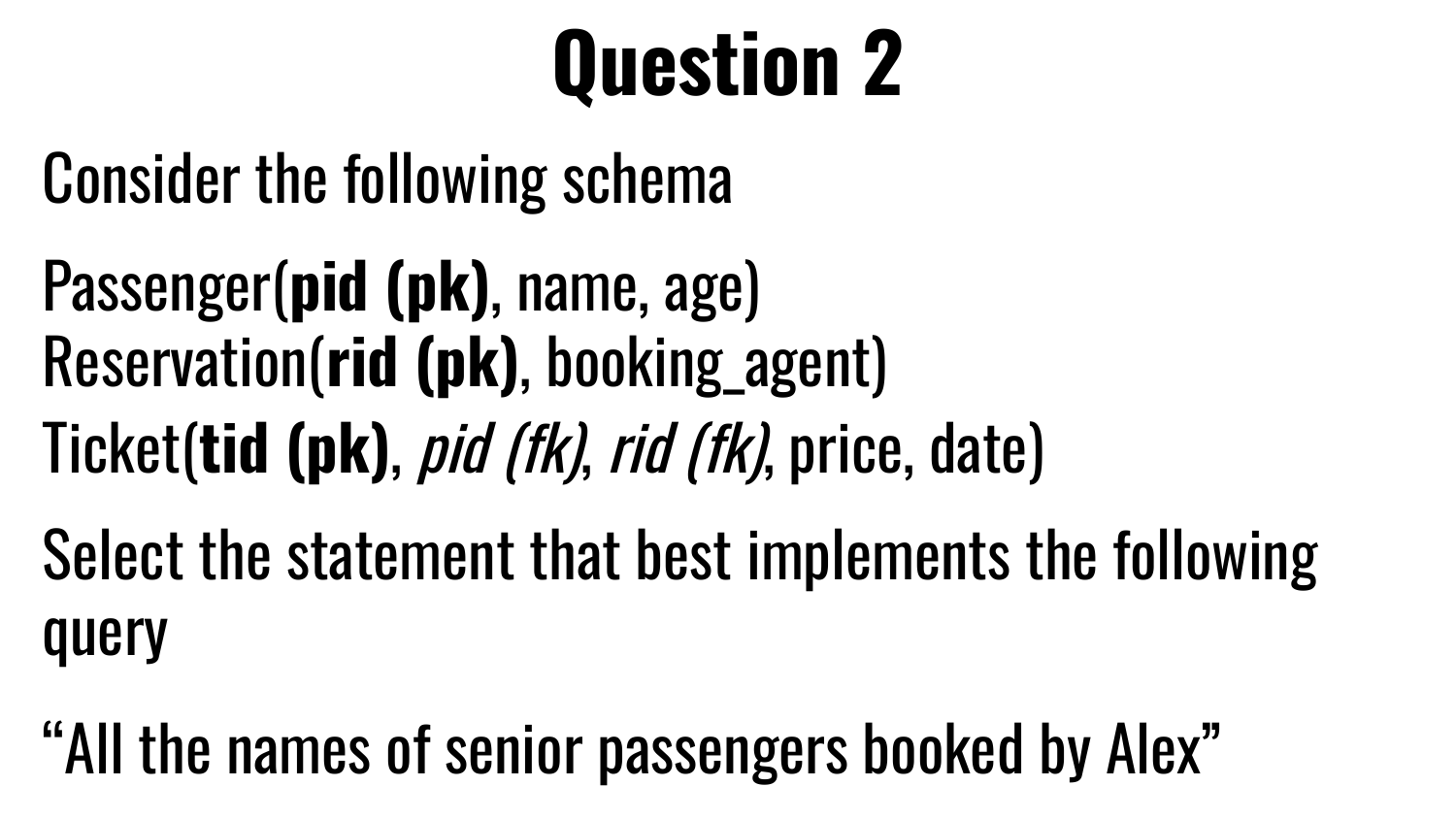

# Question 2
Consider the following schema
Passenger(pid (pk), name, age)
Reservation(rid (pk), booking_agent)
Ticket(tid (pk), pid (fk), rid (fk), price, date)
Select the statement that best implements the following query
“All the names of senior passengers booked by Alex”